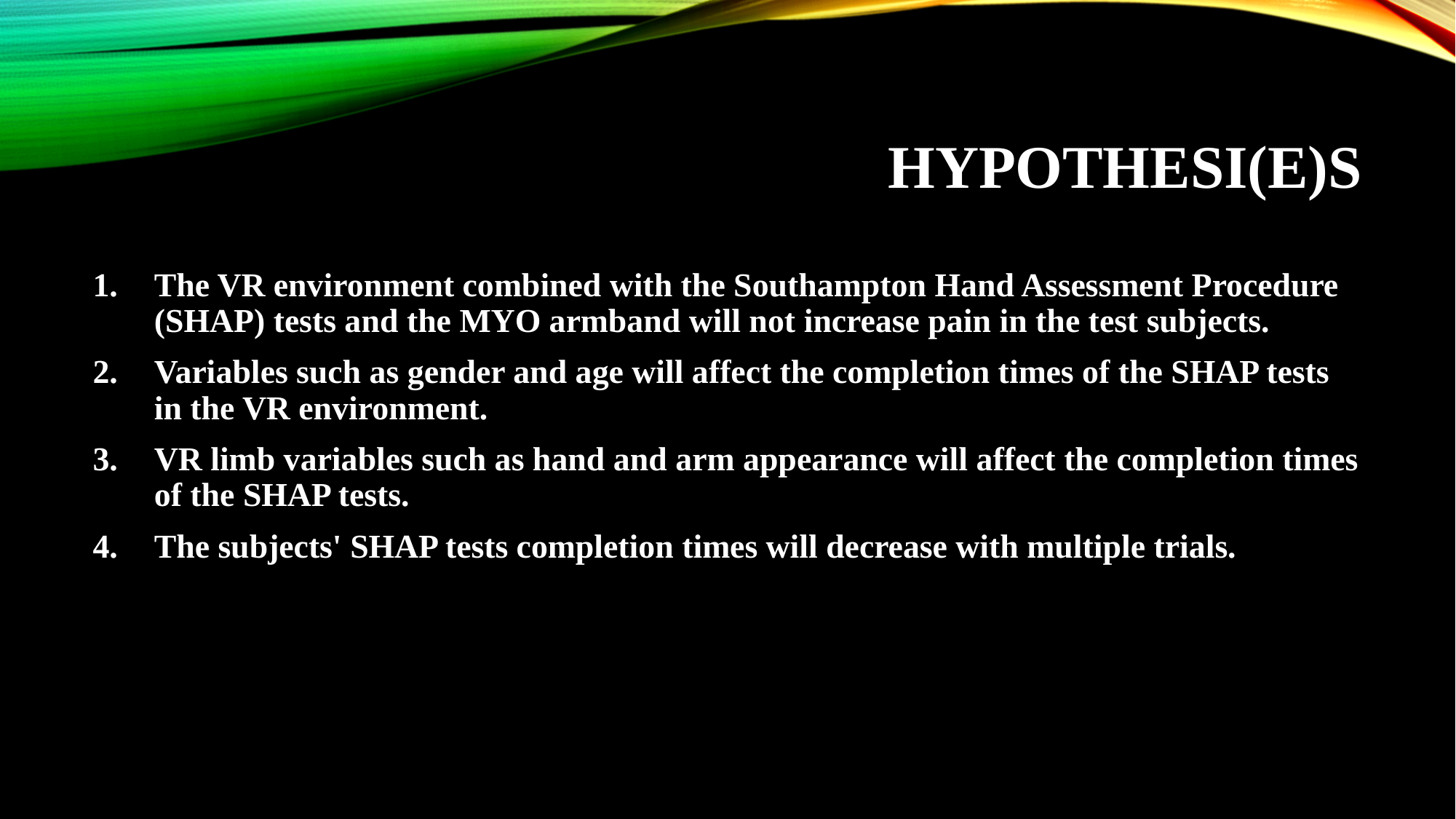

# Hypothesi(e)s
The VR environment combined with the Southampton Hand Assessment Procedure (SHAP) tests and the MYO armband will not increase pain in the test subjects.
Variables such as gender and age will affect the completion times of the SHAP tests in the VR environment.
VR limb variables such as hand and arm appearance will affect the completion times of the SHAP tests.
The subjects' SHAP tests completion times will decrease with multiple trials.